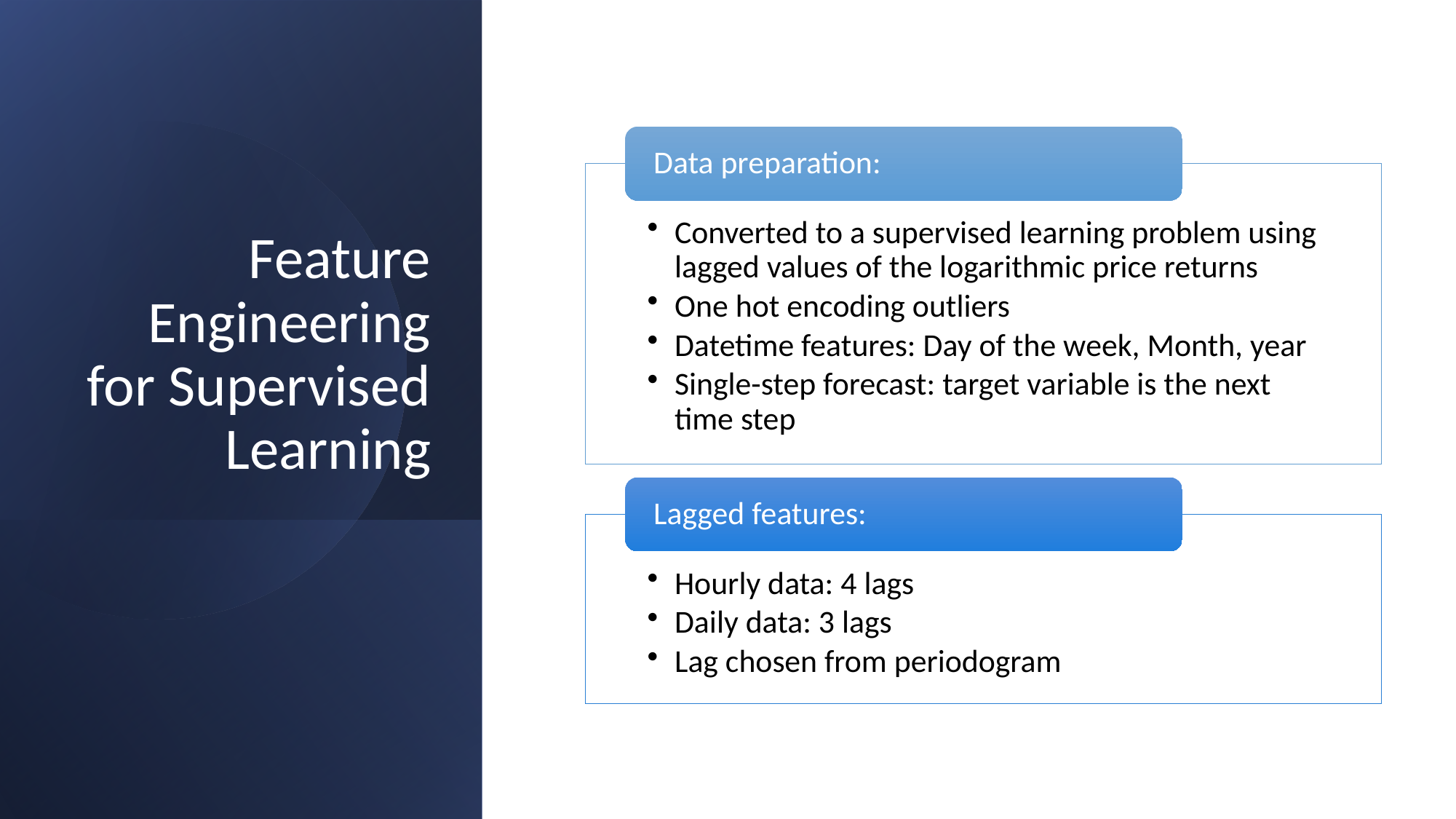

Converted to a supervised learning problem using lagged values of the logarithmic price returns
One hot encoding outliers
Datetime features: Day of the week, Month, year
Single-step forecast: target variable is the next time step
Data preparation:
Hourly data: 4 lags
Daily data: 3 lags
Lag chosen from periodogram
Lagged features:

# Feature Engineering for Supervised Learning